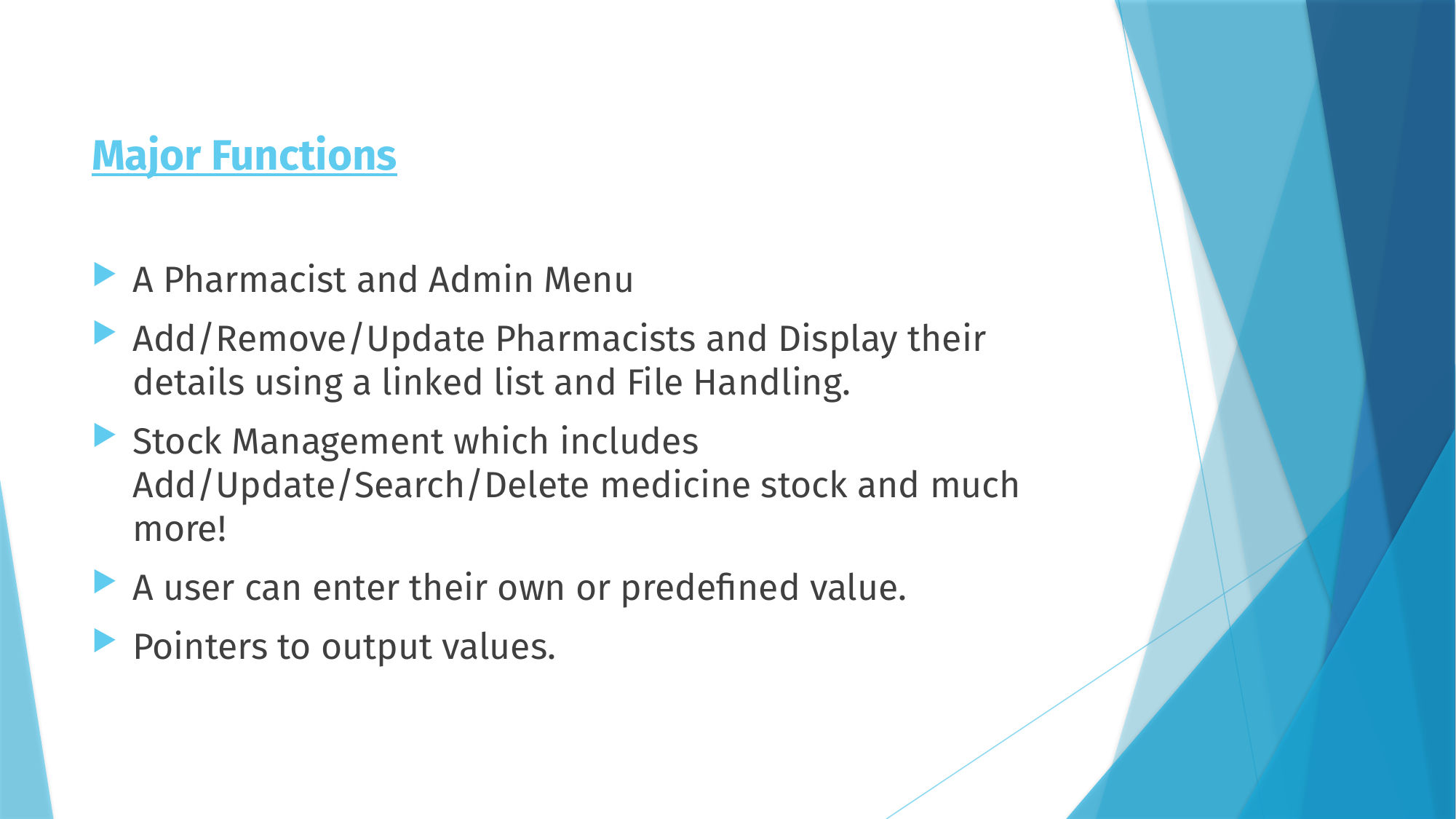

# Major Functions
A Pharmacist and Admin Menu
Add/Remove/Update Pharmacists and Display their details using a linked list and File Handling.
Stock Management which includes Add/Update/Search/Delete medicine stock and much more!
A user can enter their own or predefined value.
Pointers to output values.